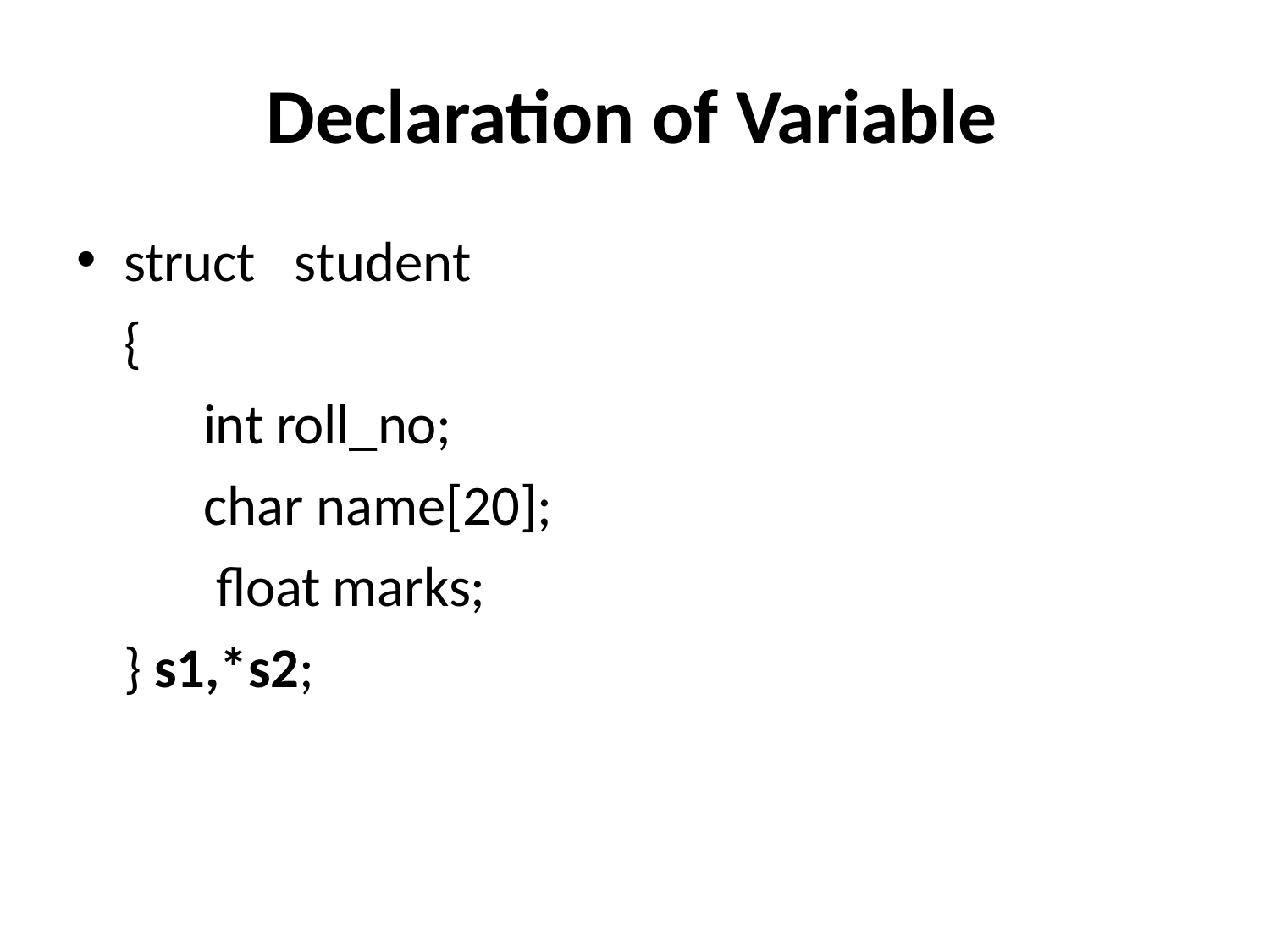

# Declaration of Variable
struct
{
int roll_no;  char name[20];  float marks;
} s1,*s2;
student